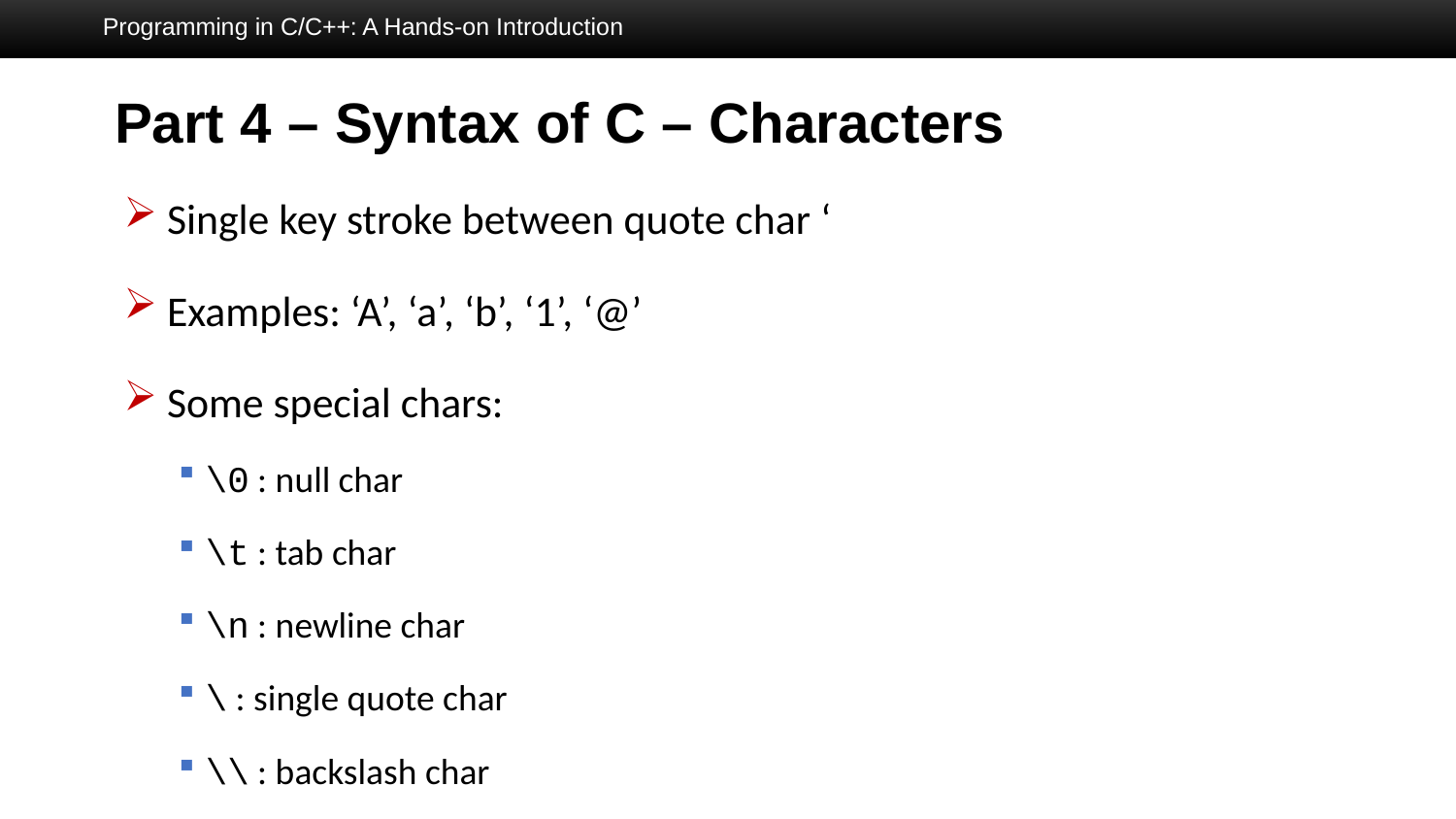

Programming in C/C++: A Hands-on Introduction
# Part 4 – Syntax of C – Characters
 Single key stroke between quote char ‘
 Examples: ‘A’, ‘a’, ‘b’, ‘1’, ‘@’
 Some special chars:
\0 : null char
\t : tab char
\n : newline char
\ : single quote char
\\ : backslash char